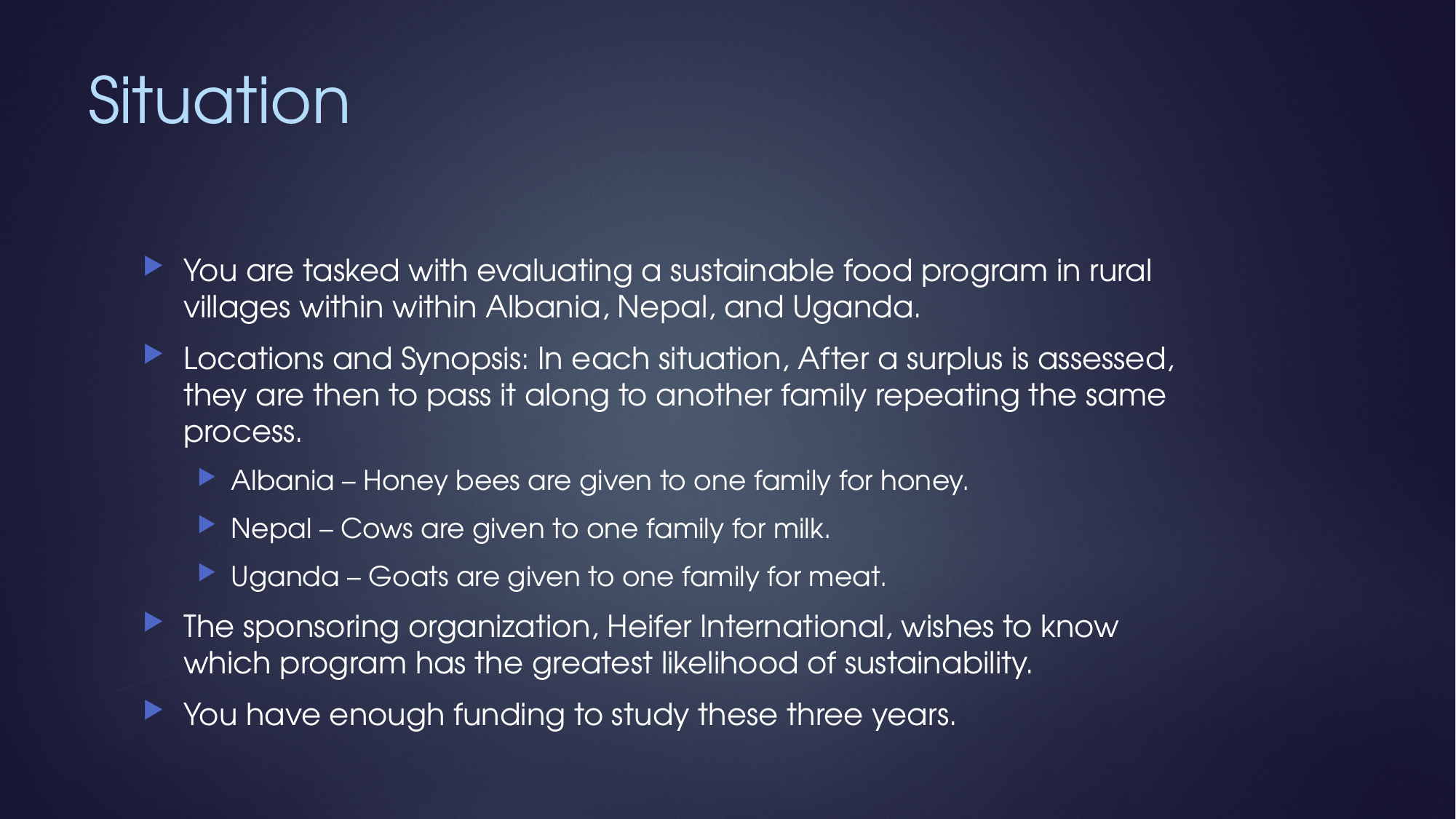

# Situation
You are tasked with evaluating a sustainable food program in rural villages within within Albania, Nepal, and Uganda.
Locations and Synopsis: In each situation, After a surplus is assessed, they are then to pass it along to another family repeating the same process.
Albania – Honey bees are given to one family for honey.
Nepal – Cows are given to one family for milk.
Uganda – Goats are given to one family for meat.
The sponsoring organization, Heifer International, wishes to know which program has the greatest likelihood of sustainability.
You have enough funding to study these three years.